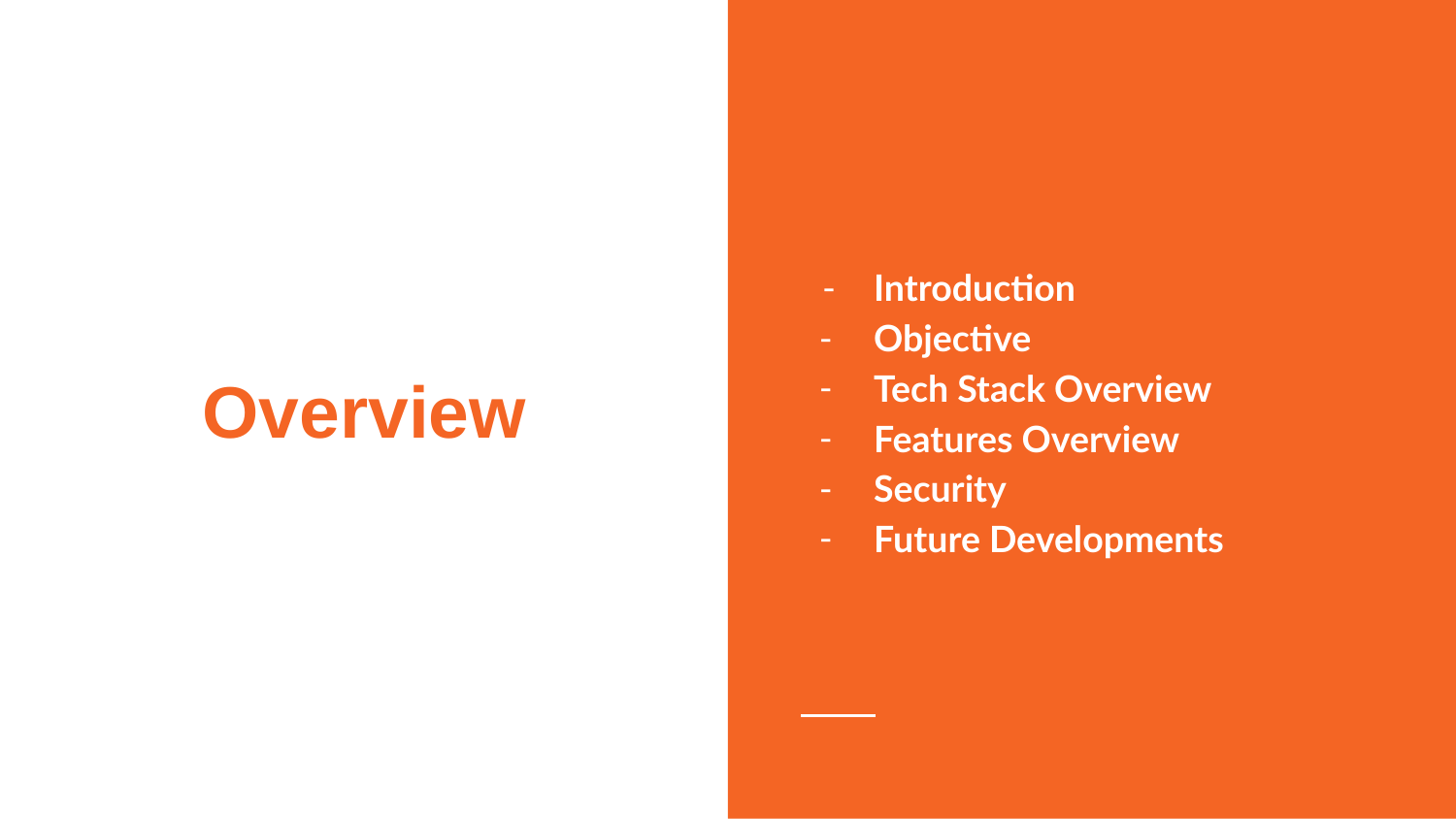

Introduction
Objective
Tech Stack Overview
Features Overview
Security
Future Developments
# Overview